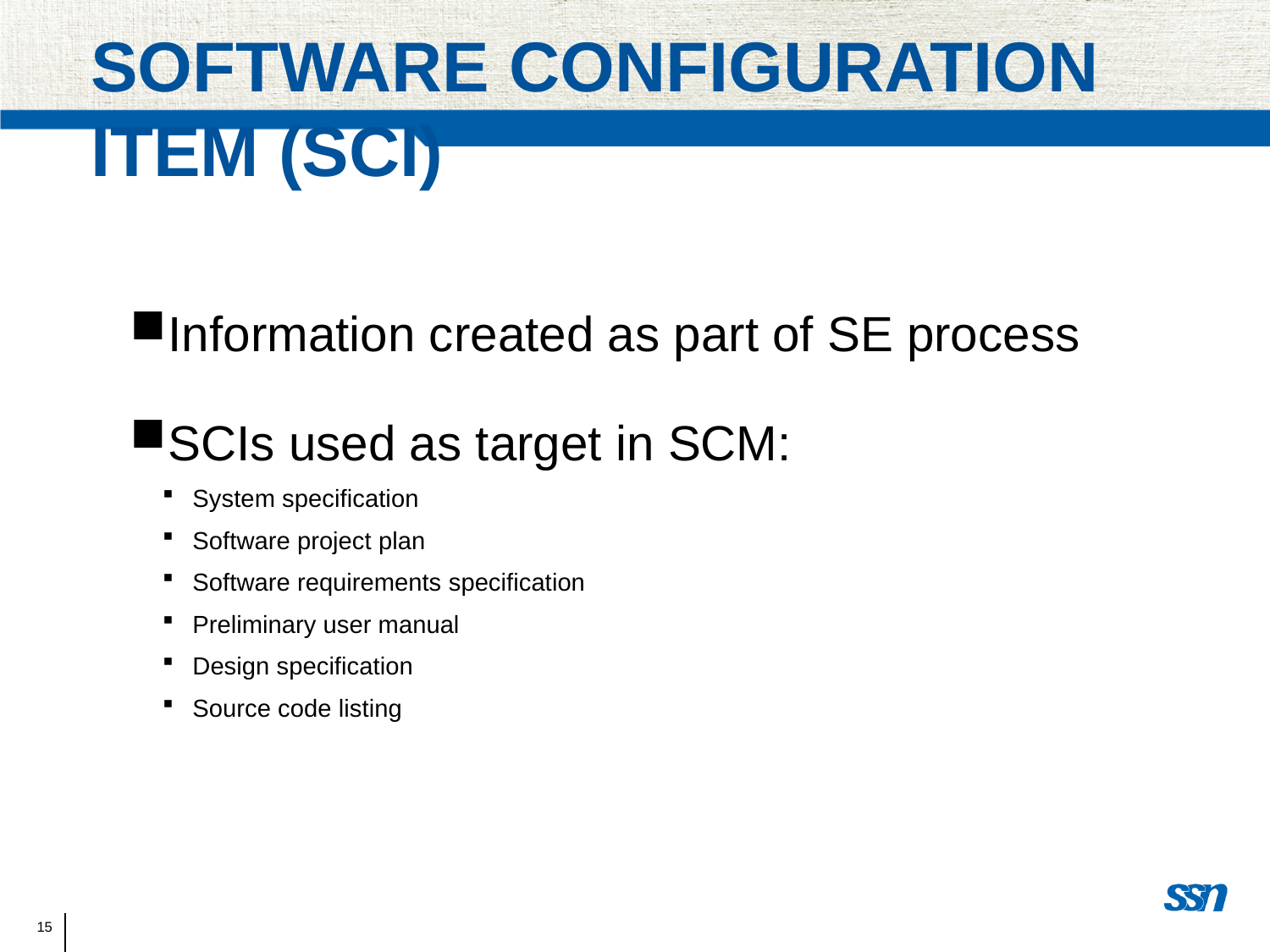

Software Configuration Item (SCI)
Information created as part of SE process
SCIs used as target in SCM:
System specification
Software project plan
Software requirements specification
Preliminary user manual
Design specification
Source code listing